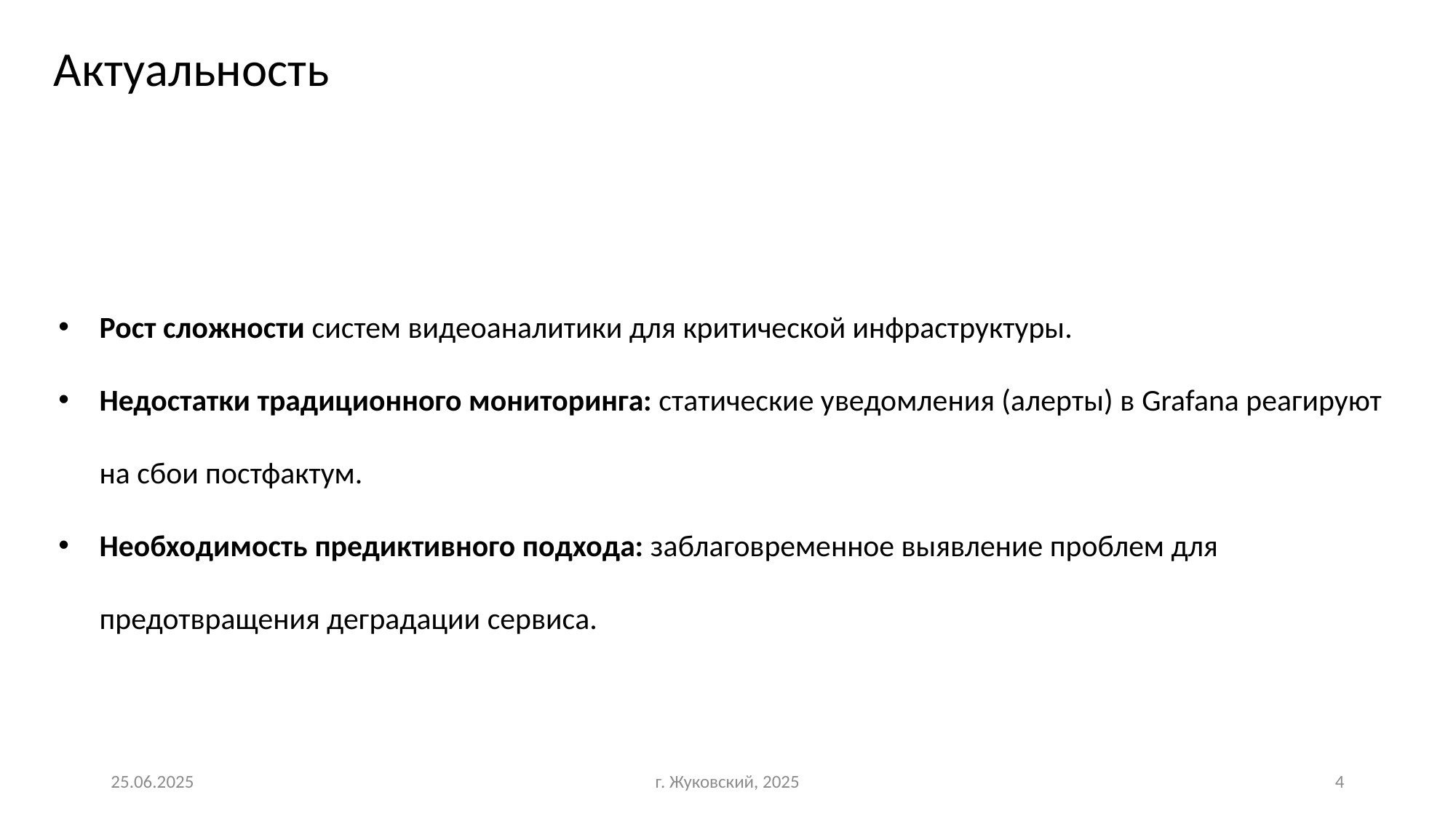

# Актуальность
Рост сложности систем видеоаналитики для критической инфраструктуры.
Недостатки традиционного мониторинга: статические уведомления (алерты) в Grafana реагируют на сбои постфактум.
Необходимость предиктивного подхода: заблаговременное выявление проблем для предотвращения деградации сервиса.
25.06.2025
г. Жуковский, 2025
4